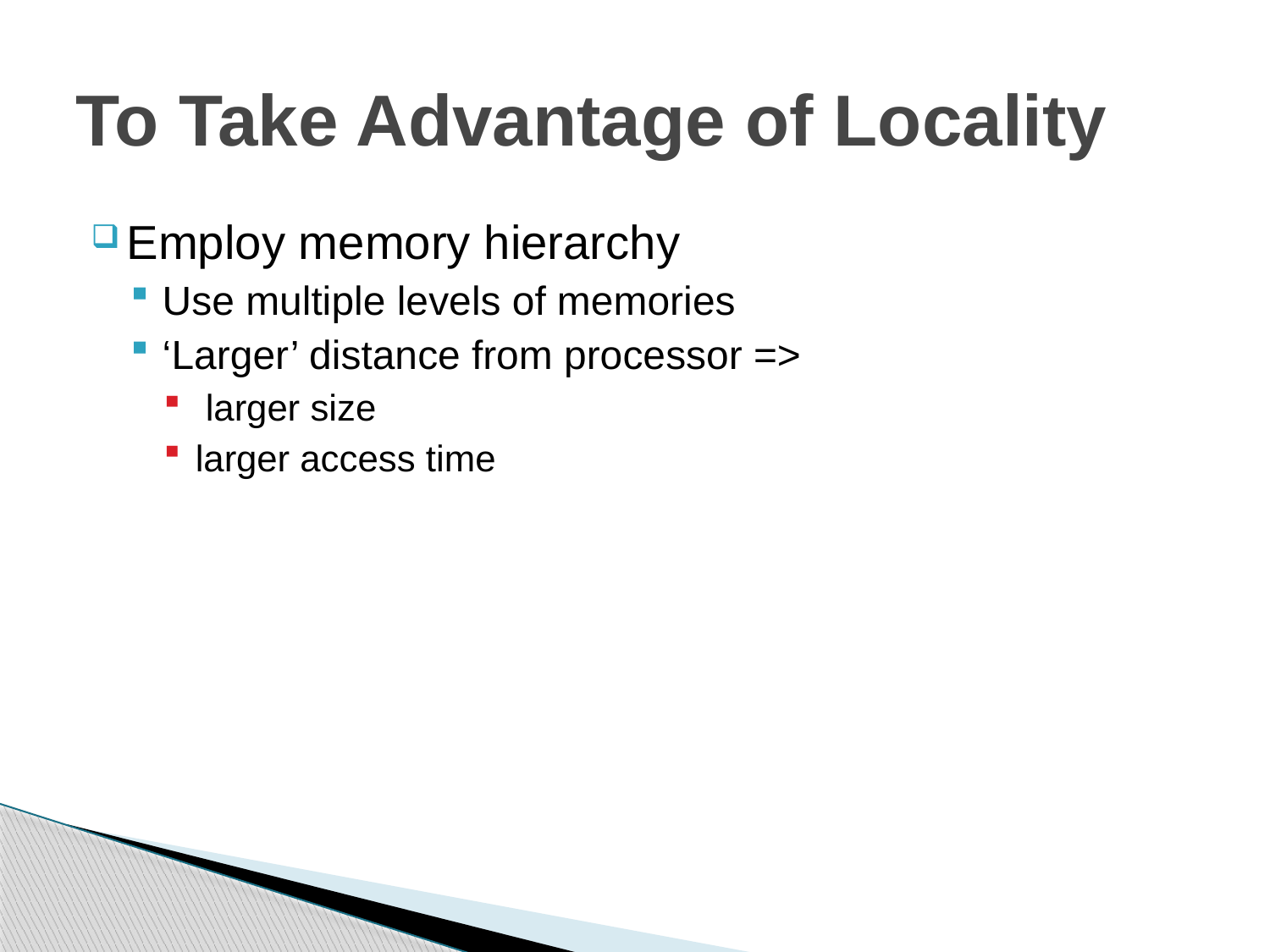

# To Take Advantage of Locality
Employ memory hierarchy
Use multiple levels of memories
‘Larger’ distance from processor =>
 larger size
larger access time